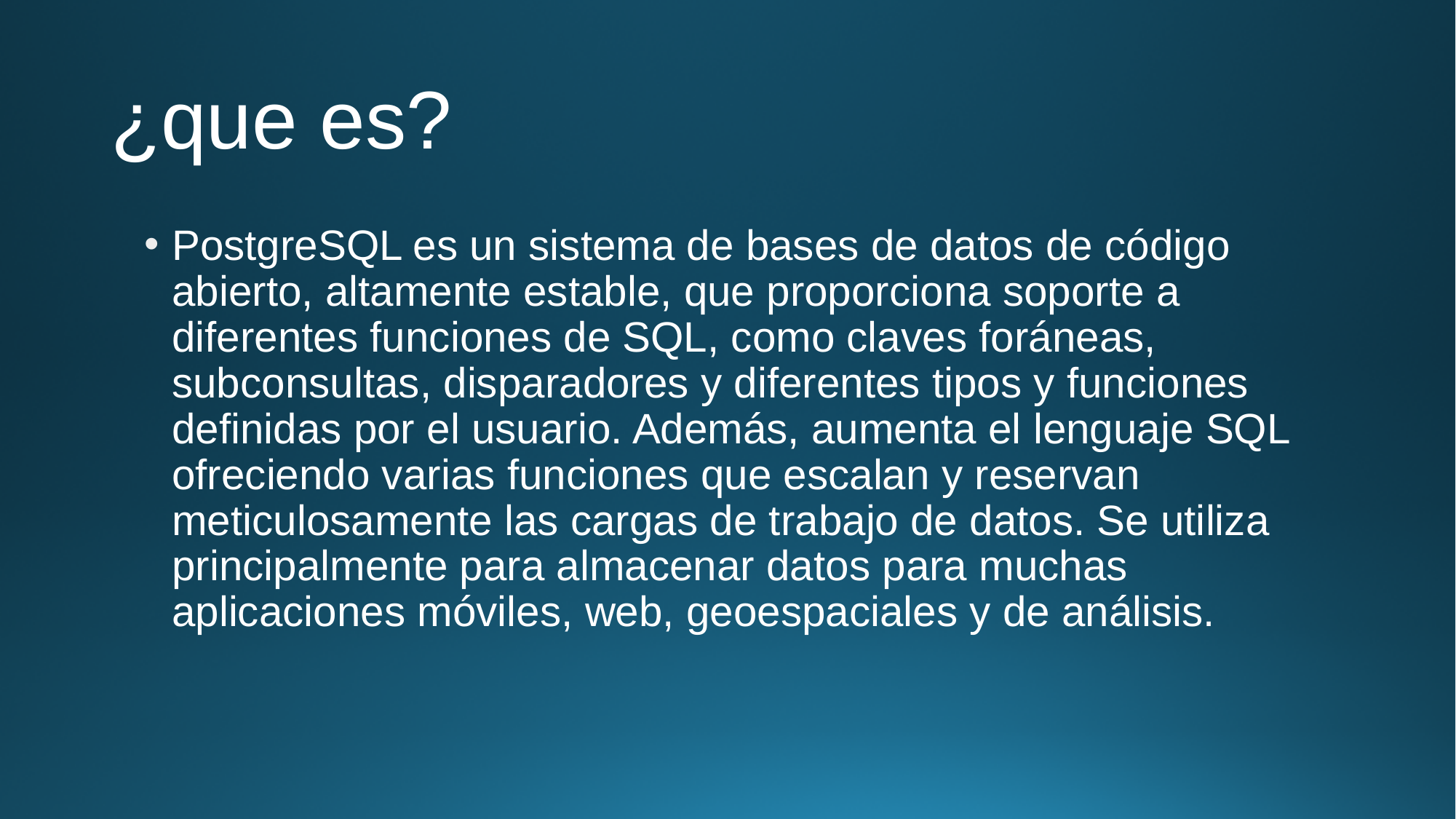

# ¿que es?
PostgreSQL es un sistema de bases de datos de código abierto, altamente estable, que proporciona soporte a diferentes funciones de SQL, como claves foráneas, subconsultas, disparadores y diferentes tipos y funciones definidas por el usuario. Además, aumenta el lenguaje SQL ofreciendo varias funciones que escalan y reservan meticulosamente las cargas de trabajo de datos. Se utiliza principalmente para almacenar datos para muchas aplicaciones móviles, web, geoespaciales y de análisis.